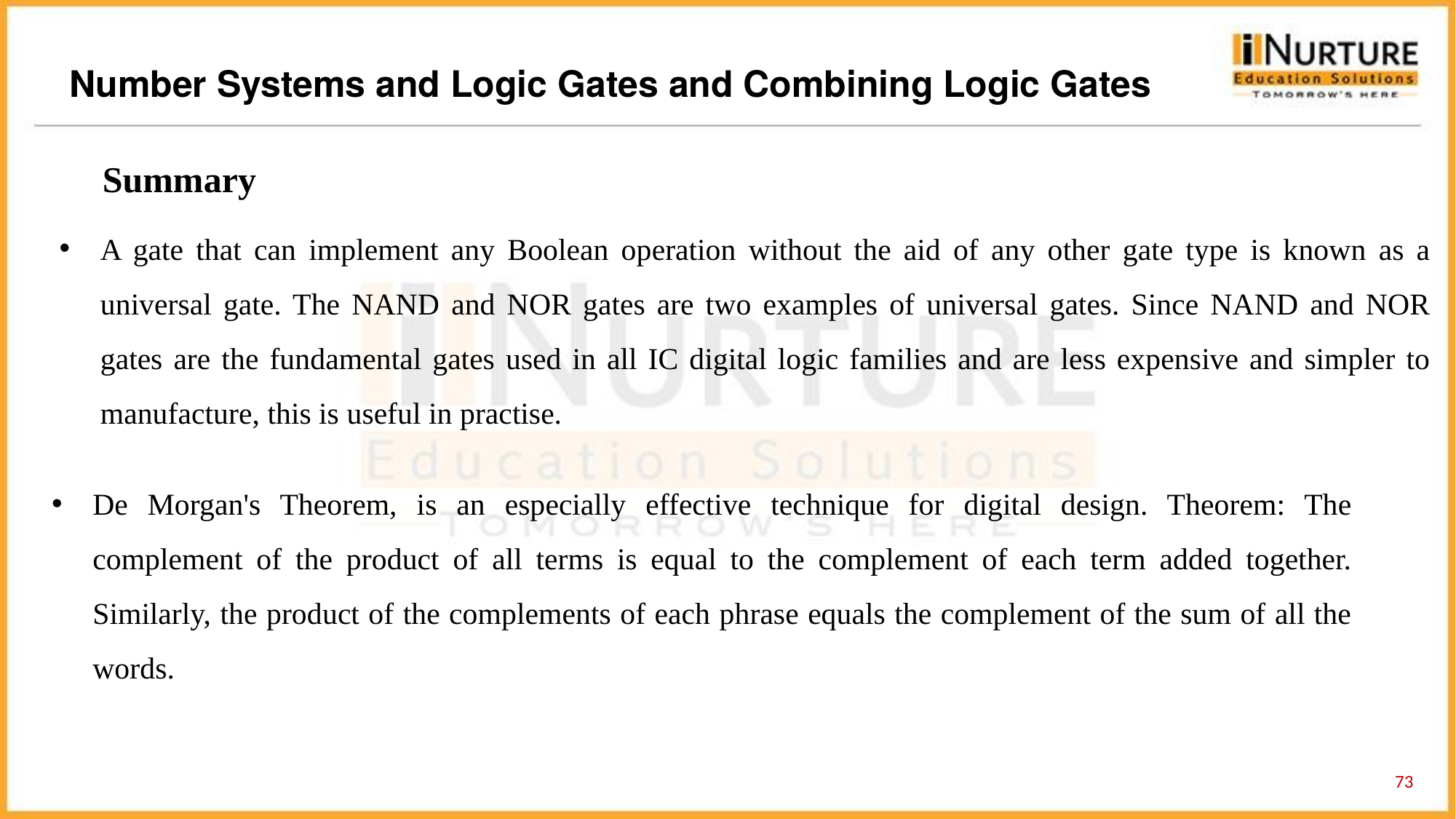

Number Systems and Logic Gates and Combining Logic Gates
Summary
A gate that can implement any Boolean operation without the aid of any other gate type is known as a universal gate. The NAND and NOR gates are two examples of universal gates. Since NAND and NOR gates are the fundamental gates used in all IC digital logic families and are less expensive and simpler to manufacture, this is useful in practise.
De Morgan's Theorem, is an especially effective technique for digital design. Theorem: The complement of the product of all terms is equal to the complement of each term added together. Similarly, the product of the complements of each phrase equals the complement of the sum of all the words.
73